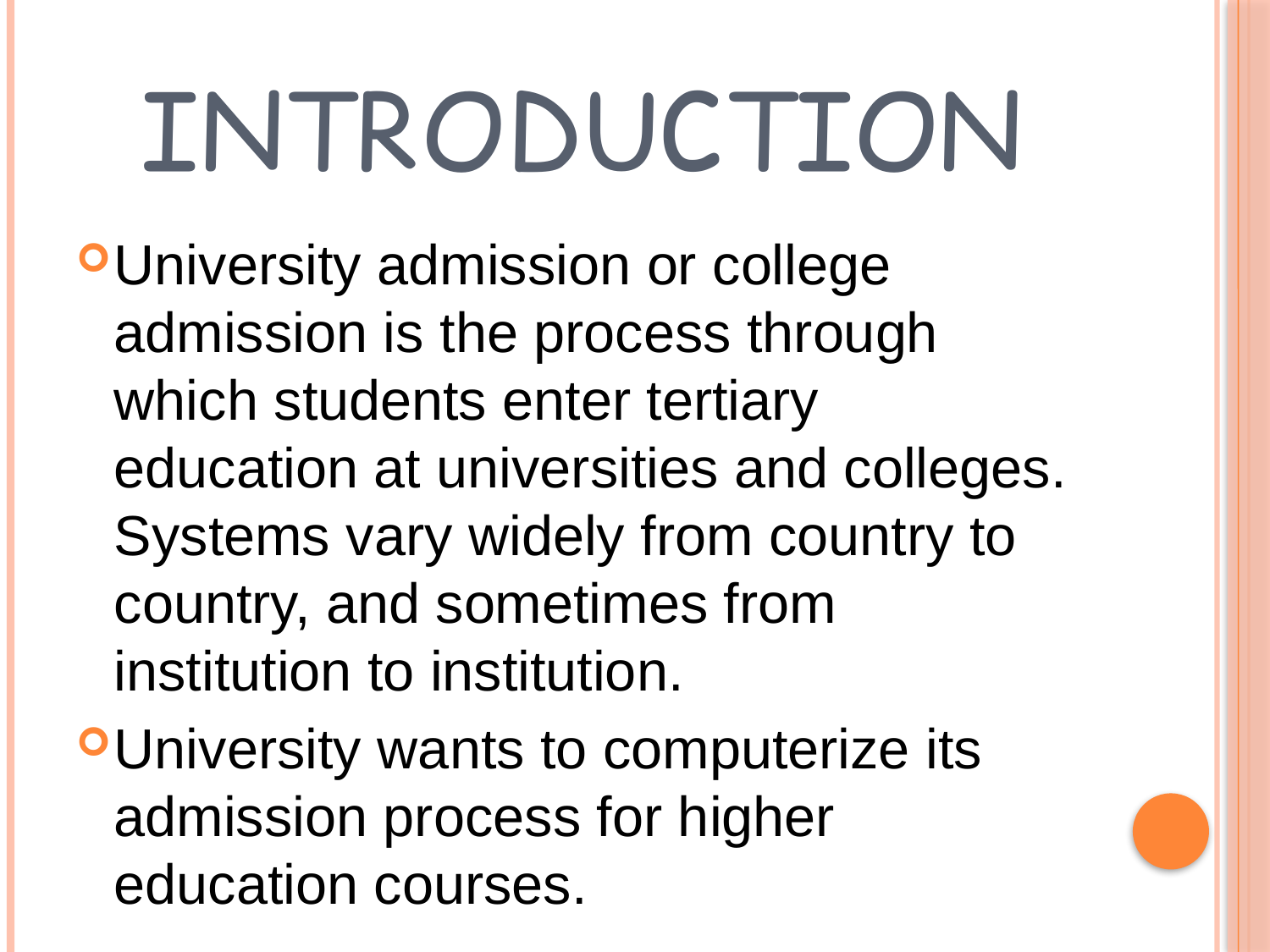

# Introduction
University admission or college admission is the process through which students enter tertiary education at universities and colleges. Systems vary widely from country to country, and sometimes from institution to institution.
University wants to computerize its admission process for higher education courses.